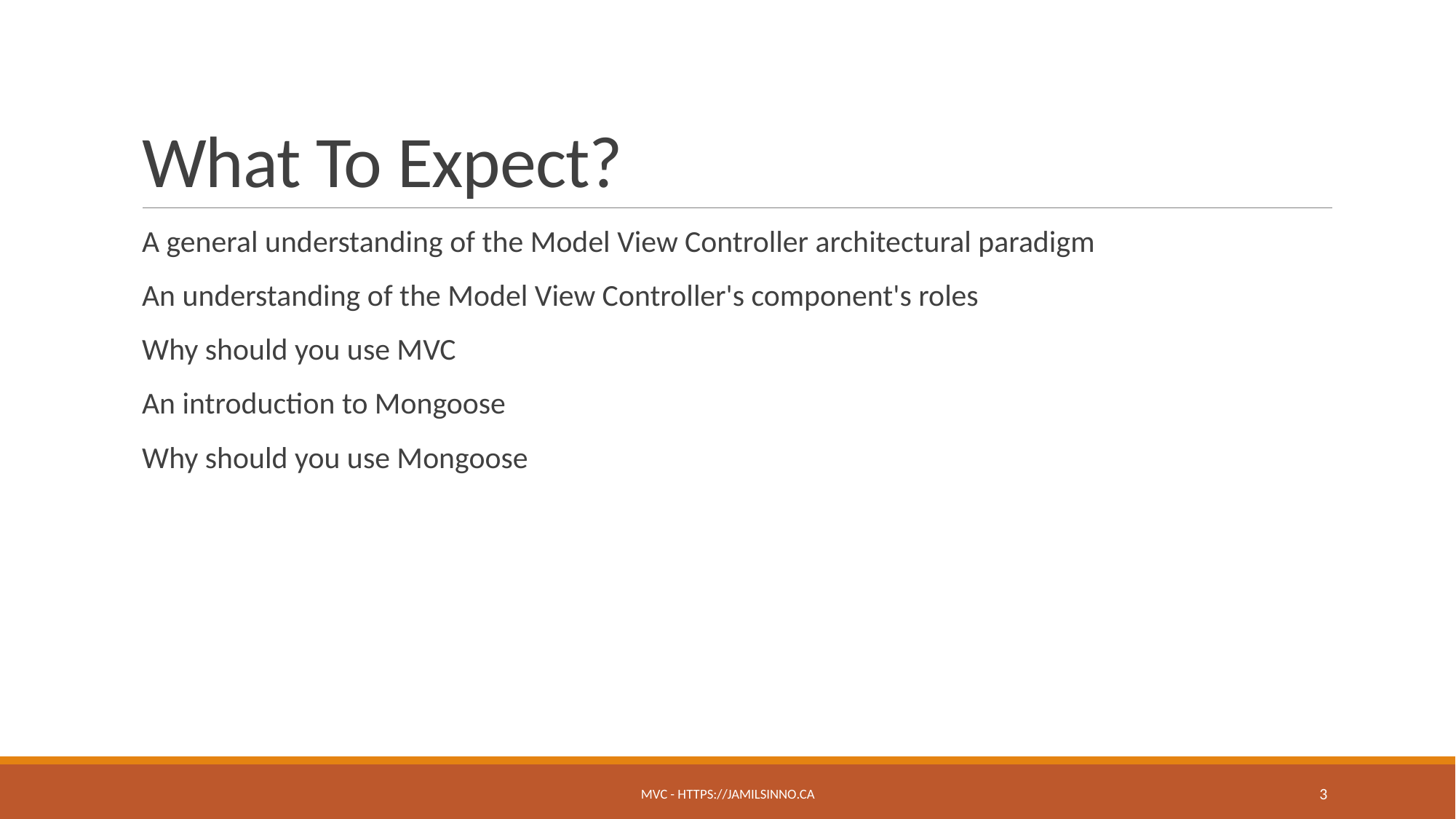

# What To Expect?
A general understanding of the Model View Controller architectural paradigm
An understanding of the Model View Controller's component's roles
Why should you use MVC
An introduction to Mongoose
Why should you use Mongoose

MVC - https://jamilsinno.ca
3